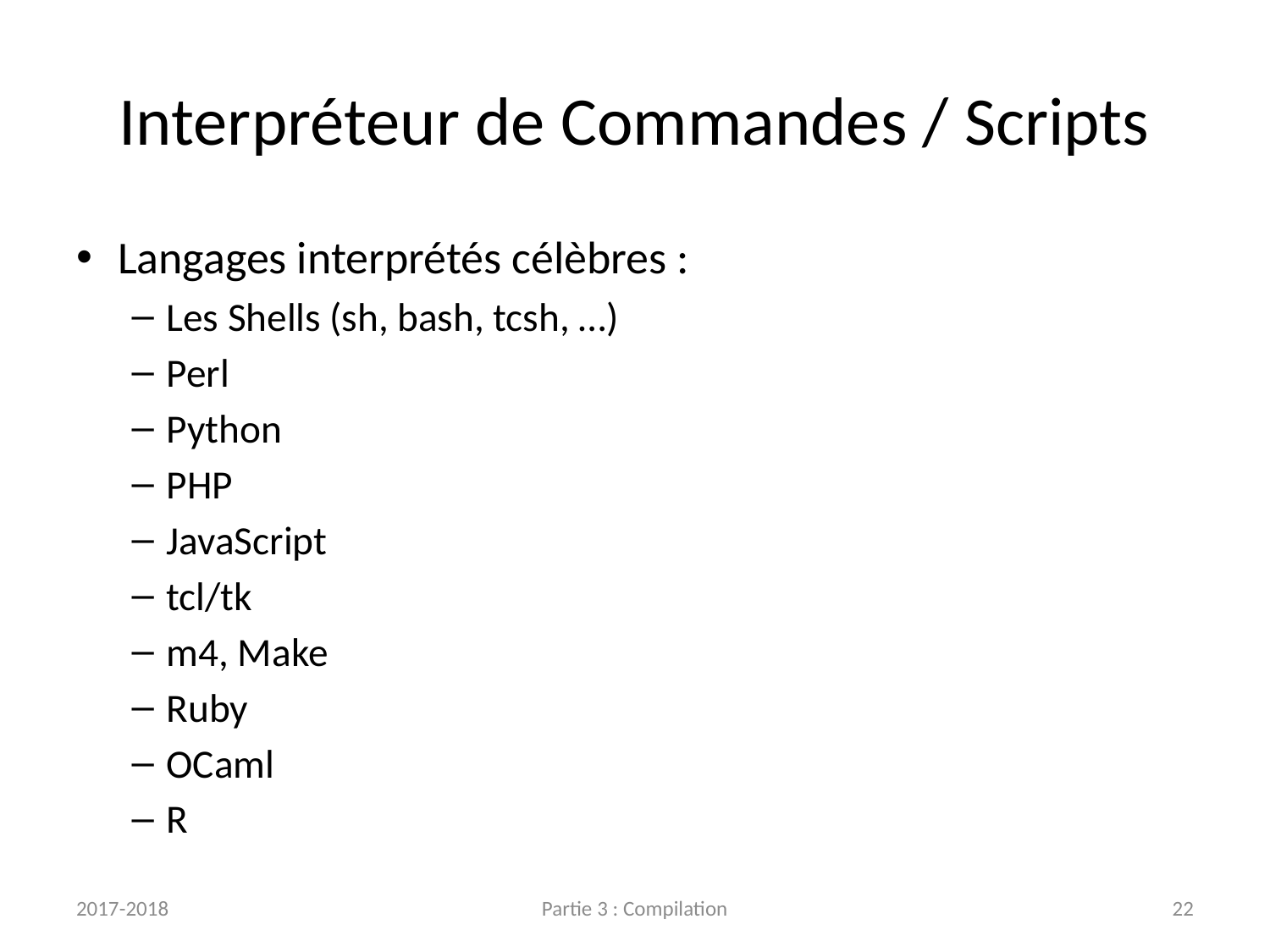

# Interpréteur de Commandes / Scripts
Langages interprétés célèbres :
Les Shells (sh, bash, tcsh, …)
Perl
Python
PHP
JavaScript
tcl/tk
m4, Make
Ruby
OCaml
R
2017-2018
Partie 3 : Compilation
22